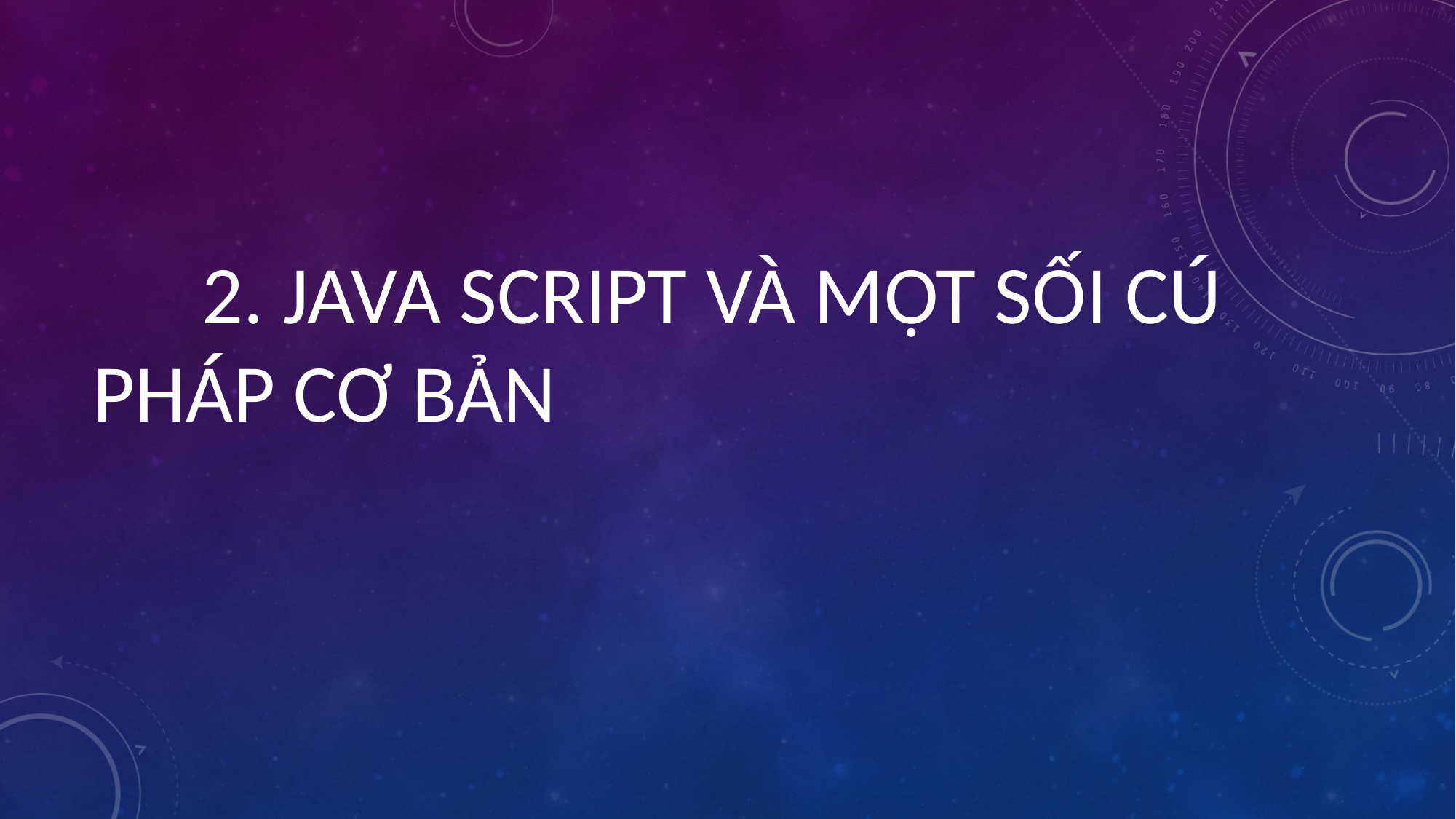

# 2. Java script và một sối cú pháp cơ bản